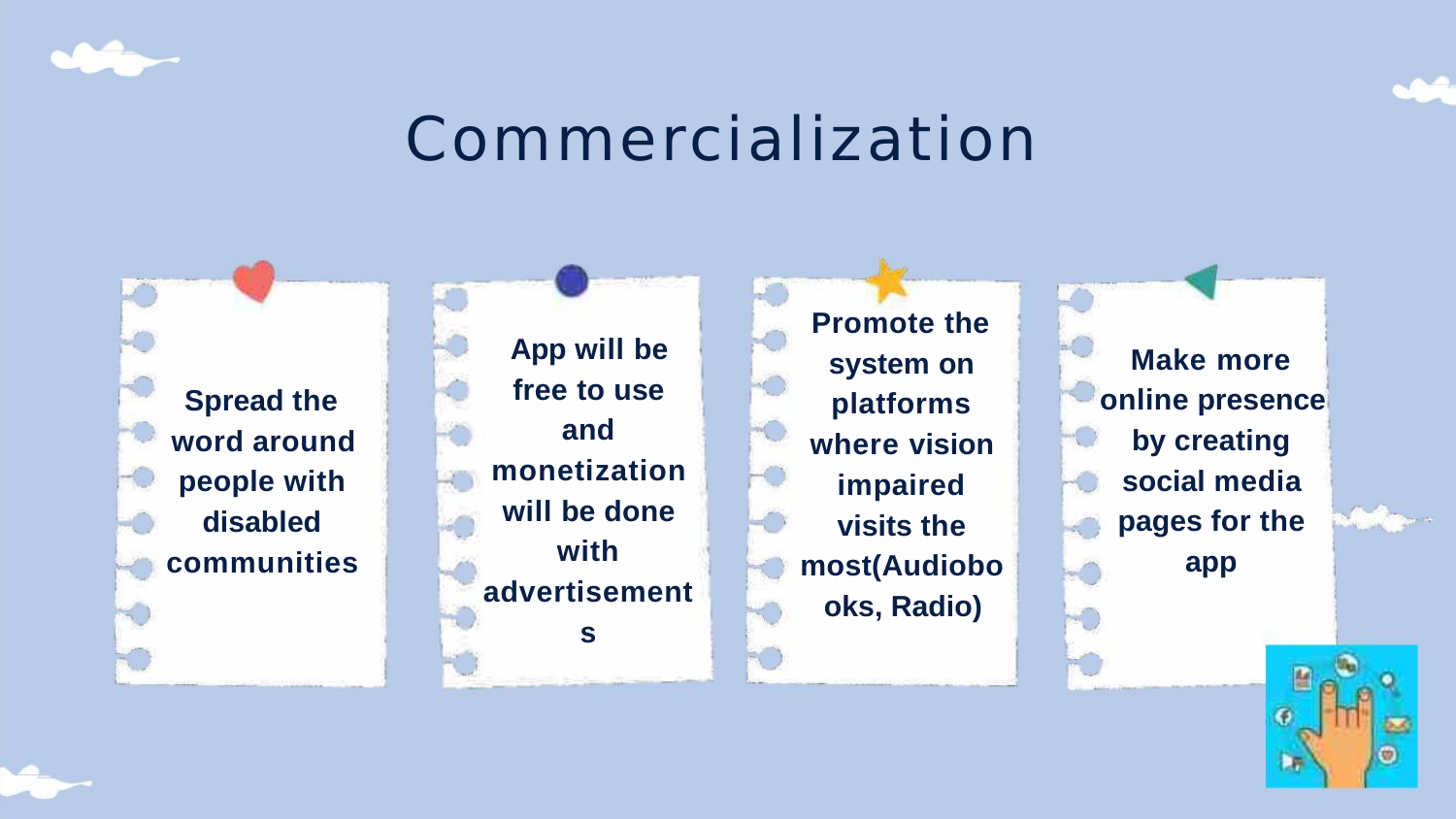

Commercialization
Promote the
App will be
free to use
and
Make more
online presence
by creating
social media
pages for the
app
system on
platforms
Spread the
word around
people with
disabled
where vision
impaired
monetization
will be done
with
visits the
communities
most(Audiobo
oks, Radio)
advertisement
s